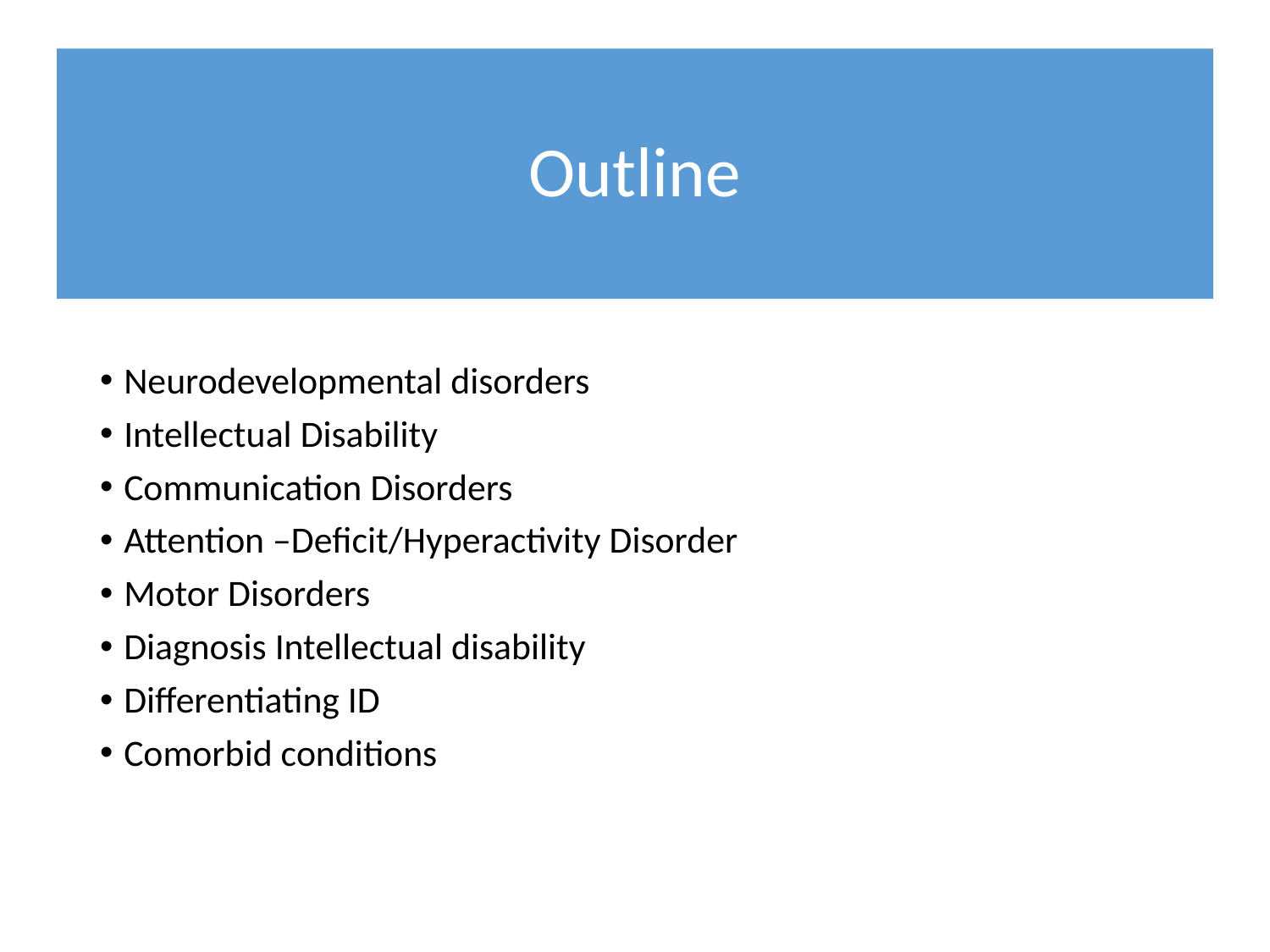

# Outline
Neurodevelopmental disorders
Intellectual Disability
Communication Disorders
Attention –Deficit/Hyperactivity Disorder
Motor Disorders
Diagnosis Intellectual disability
Differentiating ID
Comorbid conditions